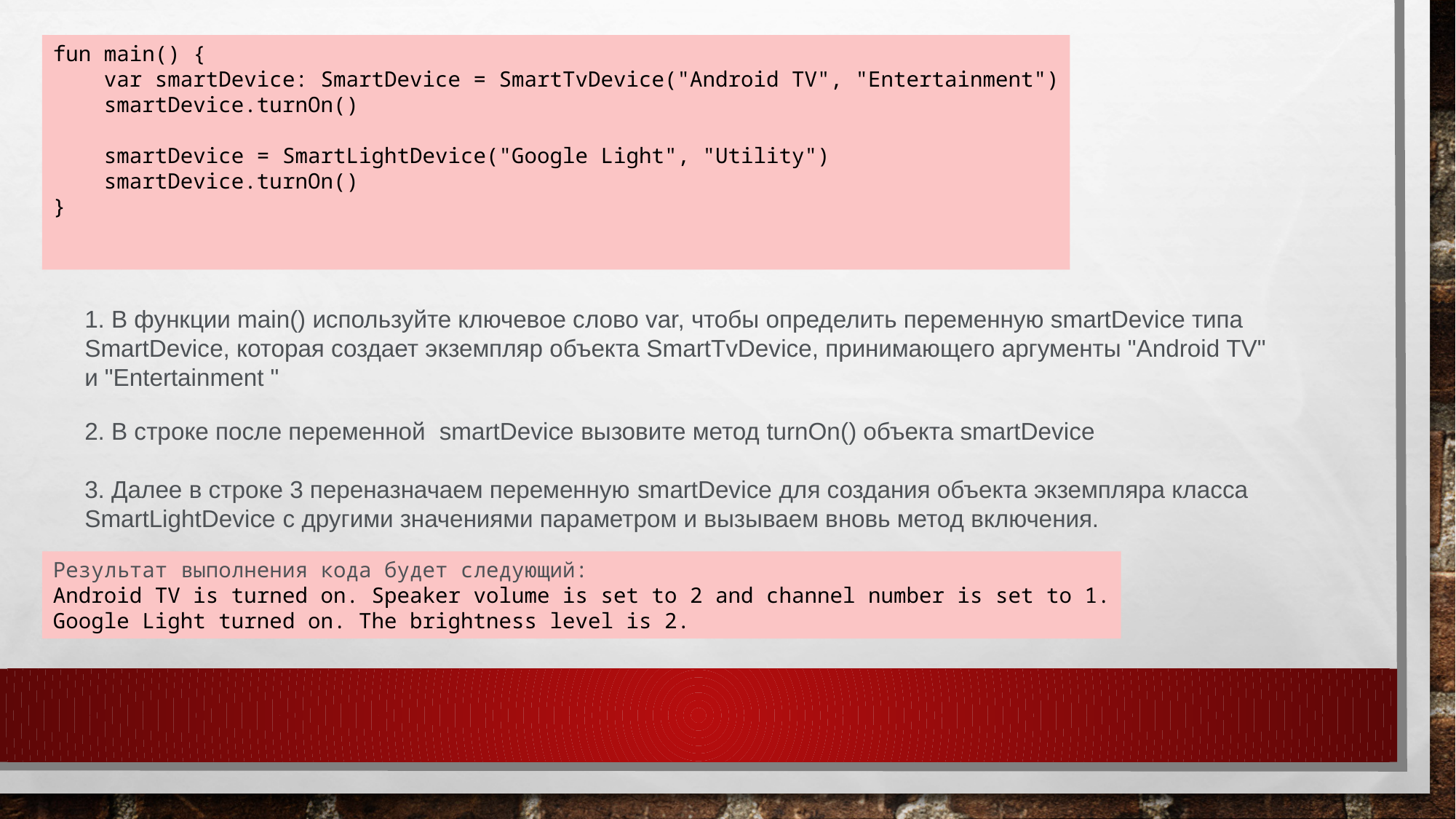

fun main() {
    var smartDevice: SmartDevice = SmartTvDevice("Android TV", "Entertainment")
    smartDevice.turnOn()
   
    smartDevice = SmartLightDevice("Google Light", "Utility")
    smartDevice.turnOn()
}
1. В функции main() используйте ключевое слово var, чтобы определить переменную smartDevice типа SmartDevice, которая создает экземпляр объекта SmartTvDevice, принимающего аргументы "Android TV" и "Entertainment "
2. В строке после переменной  smartDevice вызовите метод turnOn() объекта smartDevice

3. Далее в строке 3 переназначаем переменную smartDevice для создания объекта экземпляра класса SmartLightDevice с другими значениями параметром и вызываем вновь метод включения.
Результат выполнения кода будет следующий:
Android TV is turned on. Speaker volume is set to 2 and channel number is set to 1.
Google Light turned on. The brightness level is 2.